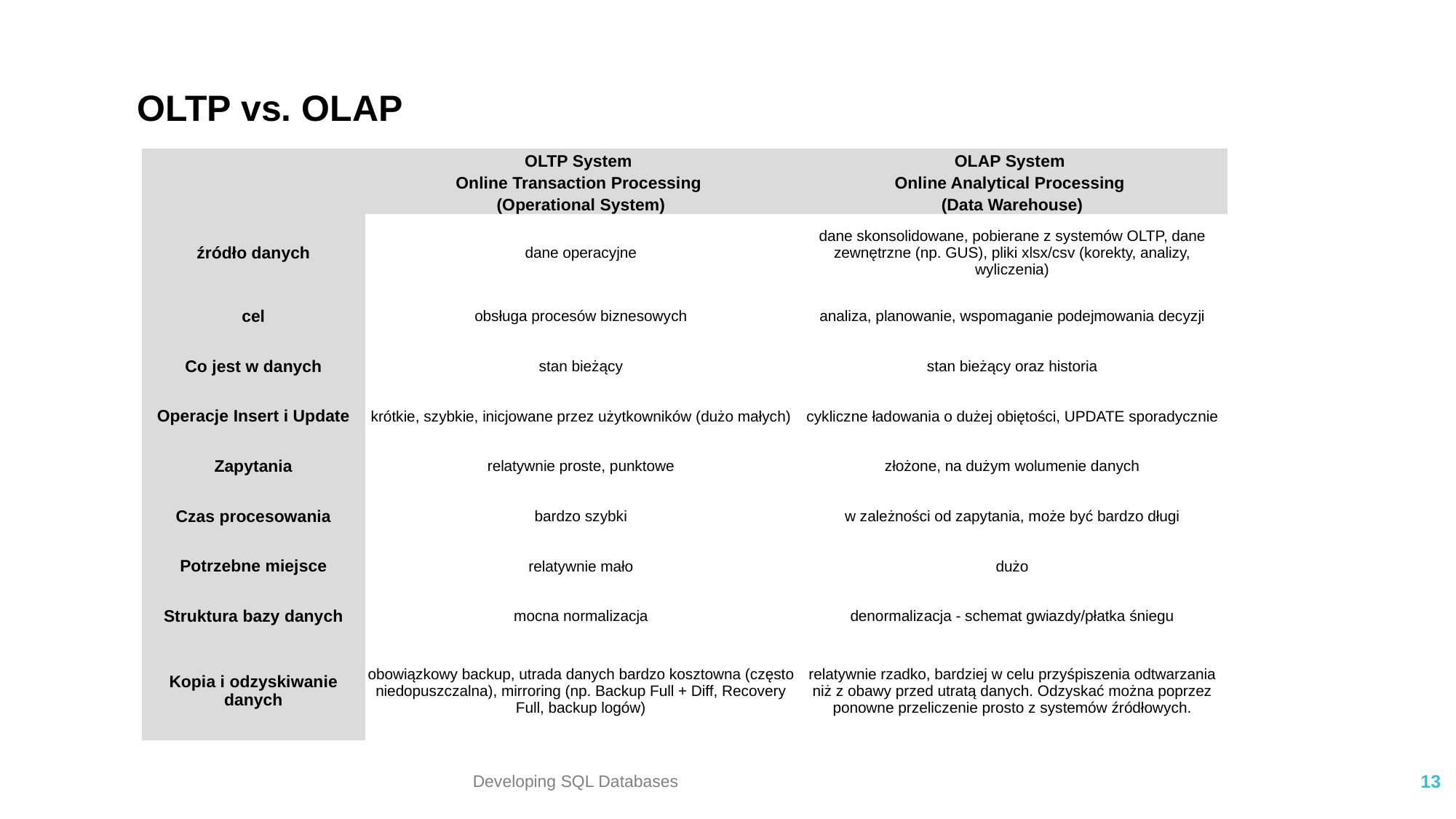

OLTP vs. OLAP
|  | OLTP System | OLAP System |
| --- | --- | --- |
|  | Online Transaction Processing | Online Analytical Processing |
|  | (Operational System) | (Data Warehouse) |
| źródło danych | dane operacyjne | dane skonsolidowane, pobierane z systemów OLTP, dane zewnętrzne (np. GUS), pliki xlsx/csv (korekty, analizy, wyliczenia) |
| cel | obsługa procesów biznesowych | analiza, planowanie, wspomaganie podejmowania decyzji |
| Co jest w danych | stan bieżący | stan bieżący oraz historia |
| Operacje Insert i Update | krótkie, szybkie, inicjowane przez użytkowników (dużo małych) | cykliczne ładowania o dużej obiętości, UPDATE sporadycznie |
| Zapytania | relatywnie proste, punktowe | złożone, na dużym wolumenie danych |
| Czas procesowania | bardzo szybki | w zależności od zapytania, może być bardzo długi |
| Potrzebne miejsce | relatywnie mało | dużo |
| Struktura bazy danych | mocna normalizacja | denormalizacja - schemat gwiazdy/płatka śniegu |
| Kopia i odzyskiwanie danych | obowiązkowy backup, utrada danych bardzo kosztowna (często niedopuszczalna), mirroring (np. Backup Full + Diff, Recovery Full, backup logów) | relatywnie rzadko, bardziej w celu przyśpiszenia odtwarzania niż z obawy przed utratą danych. Odzyskać można poprzez ponowne przeliczenie prosto z systemów źródłowych. |
Developing SQL Databases
13